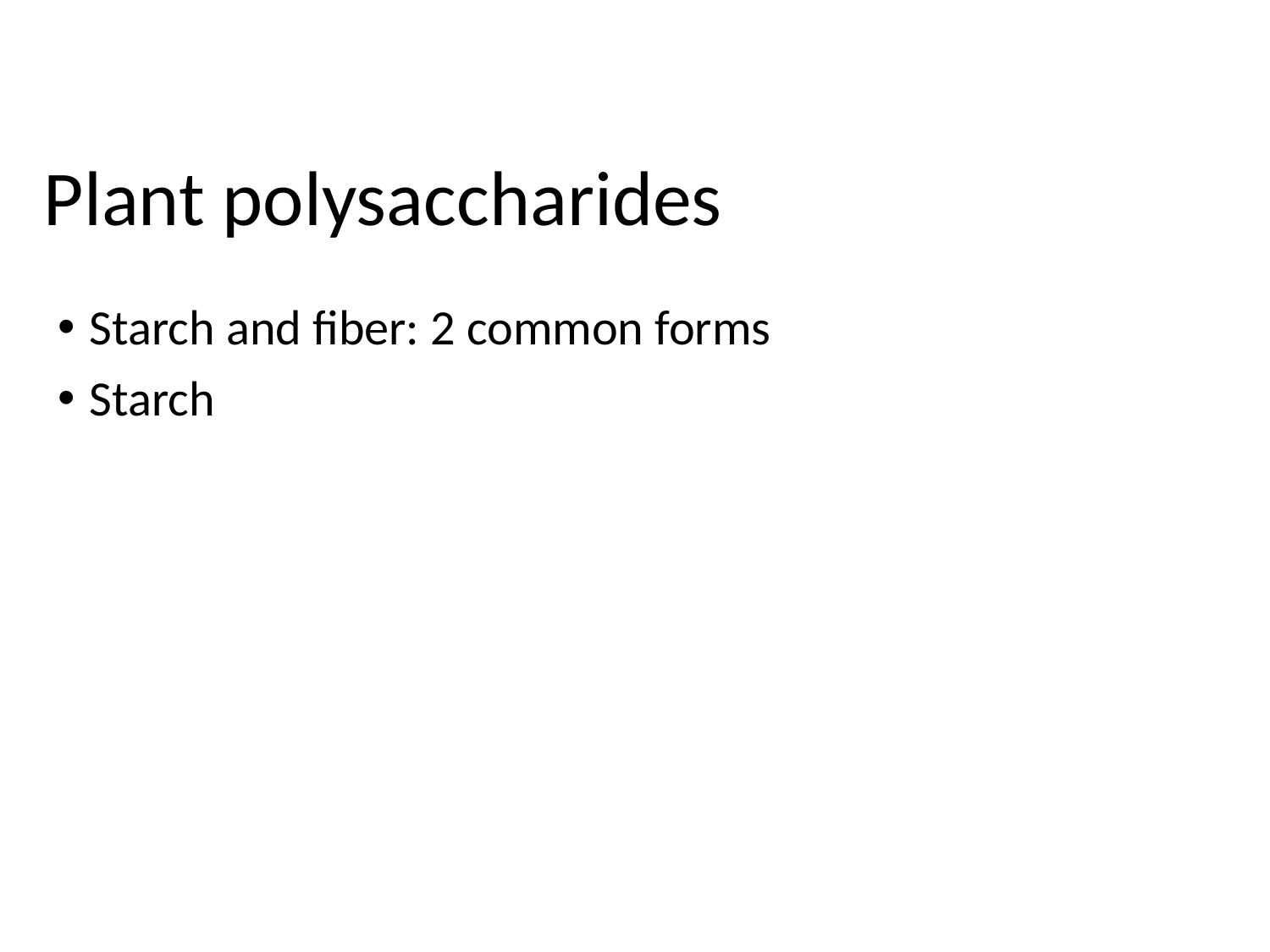

# Plant polysaccharides
Starch and fiber: 2 common forms
Starch